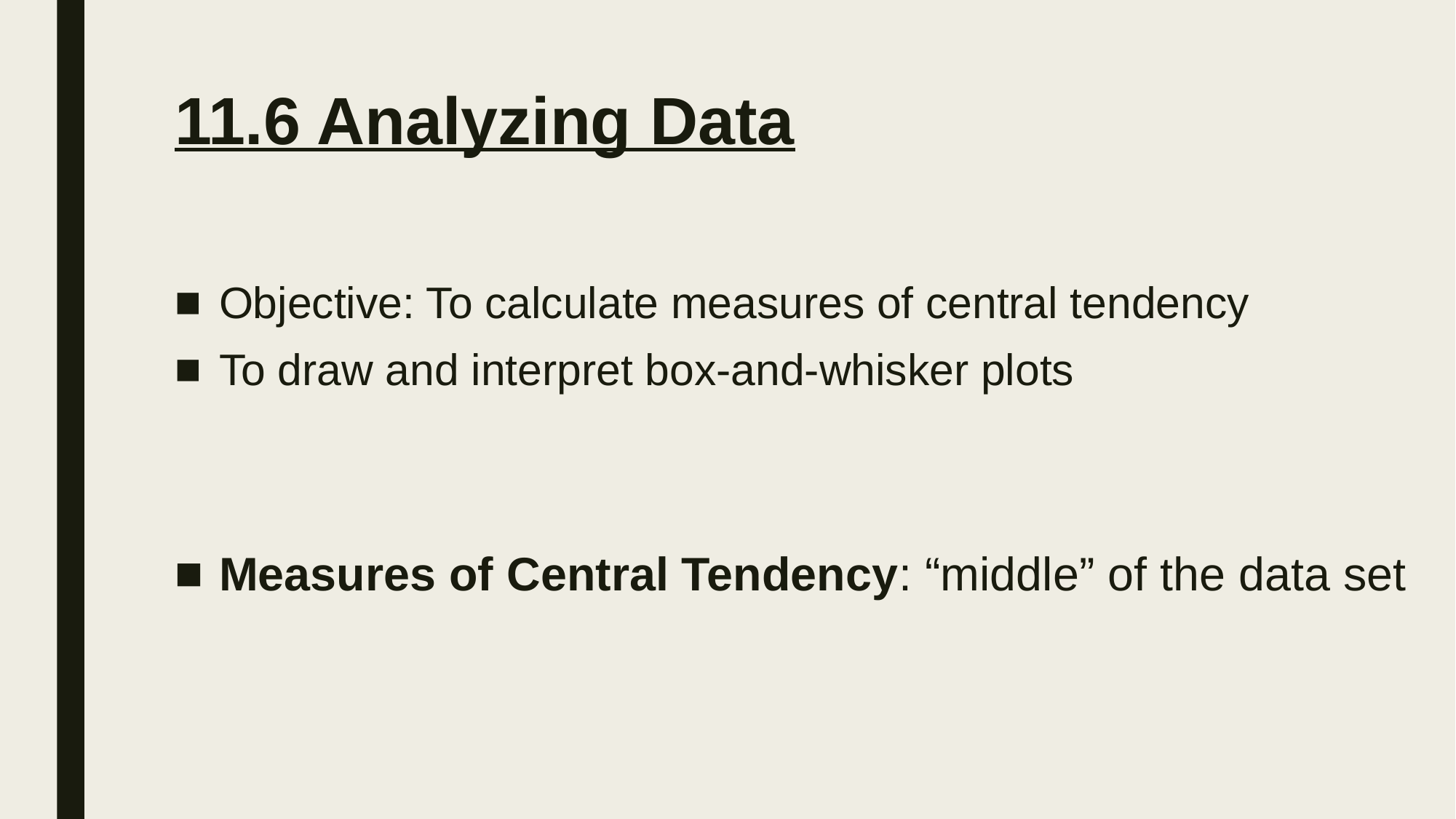

# 11.6 Analyzing Data
Objective: To calculate measures of central tendency
To draw and interpret box-and-whisker plots

Measures of Central Tendency: “middle” of the data set